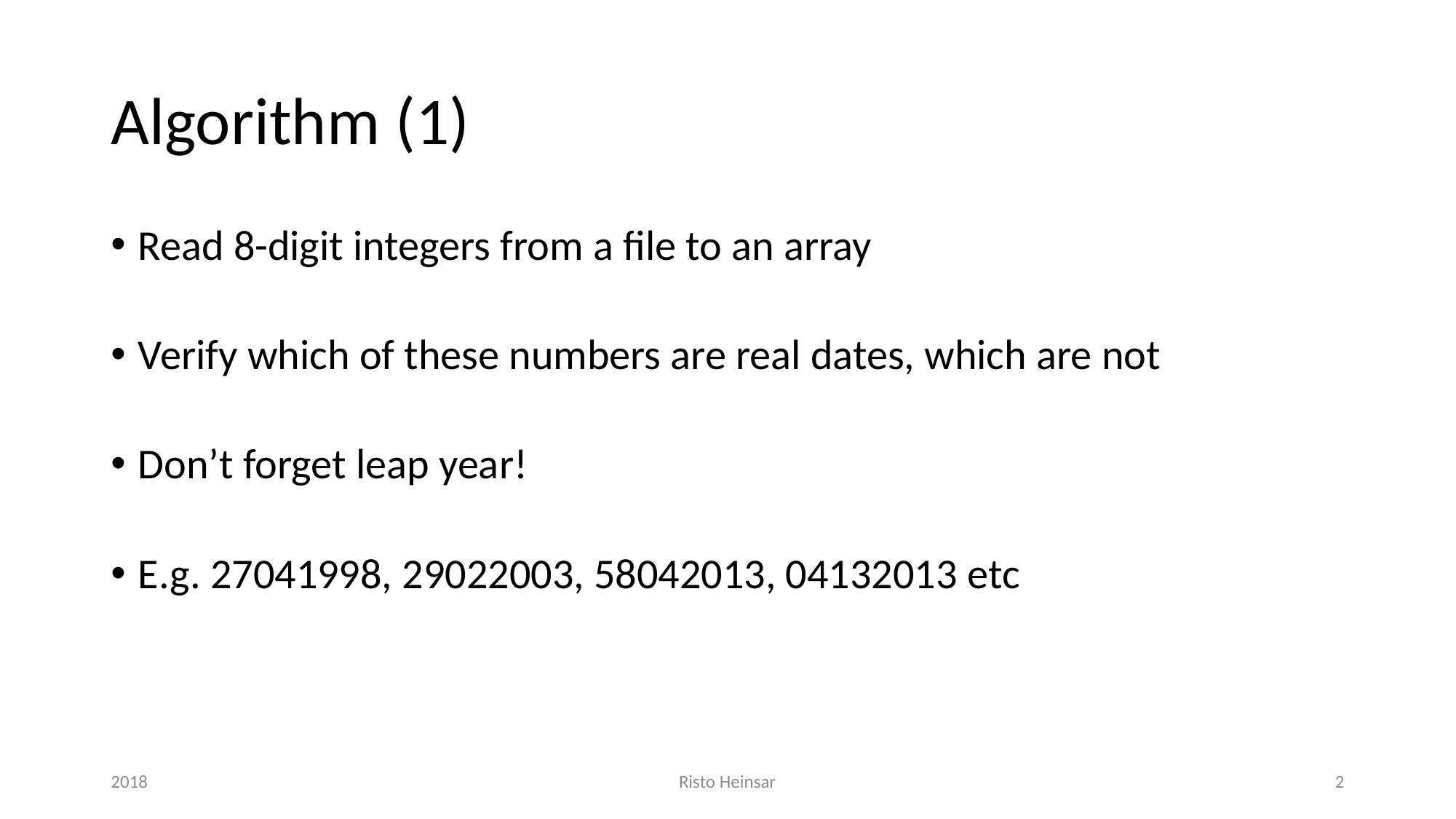

# Algorithm (1)
Read 8-digit integers from a file to an array
Verify which of these numbers are real dates, which are not
Don’t forget leap year!
E.g. 27041998, 29022003, 58042013, 04132013 etc
2018
Risto Heinsar
2